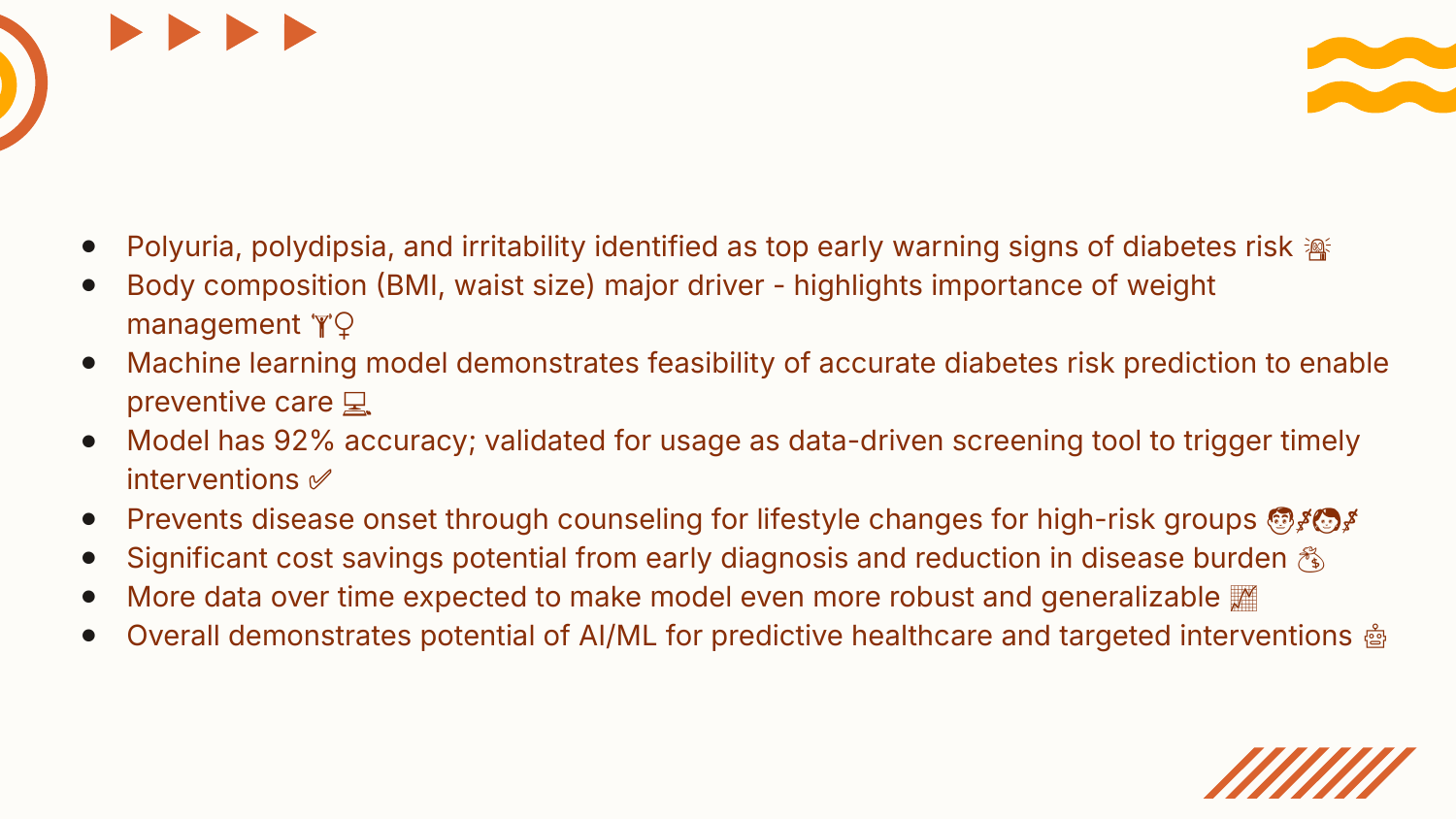

# Polyuria, polydipsia, and irritability identified as top early warning signs of diabetes risk 🚨
Body composition (BMI, waist size) major driver - highlights importance of weight management 🏋️‍♀️
Machine learning model demonstrates feasibility of accurate diabetes risk prediction to enable preventive care 💻
Model has 92% accuracy; validated for usage as data-driven screening tool to trigger timely interventions ✅
Prevents disease onset through counseling for lifestyle changes for high-risk groups 👨‍⚕️👩‍⚕️
Significant cost savings potential from early diagnosis and reduction in disease burden 💰
More data over time expected to make model even more robust and generalizable 📈
Overall demonstrates potential of AI/ML for predictive healthcare and targeted interventions 🤖